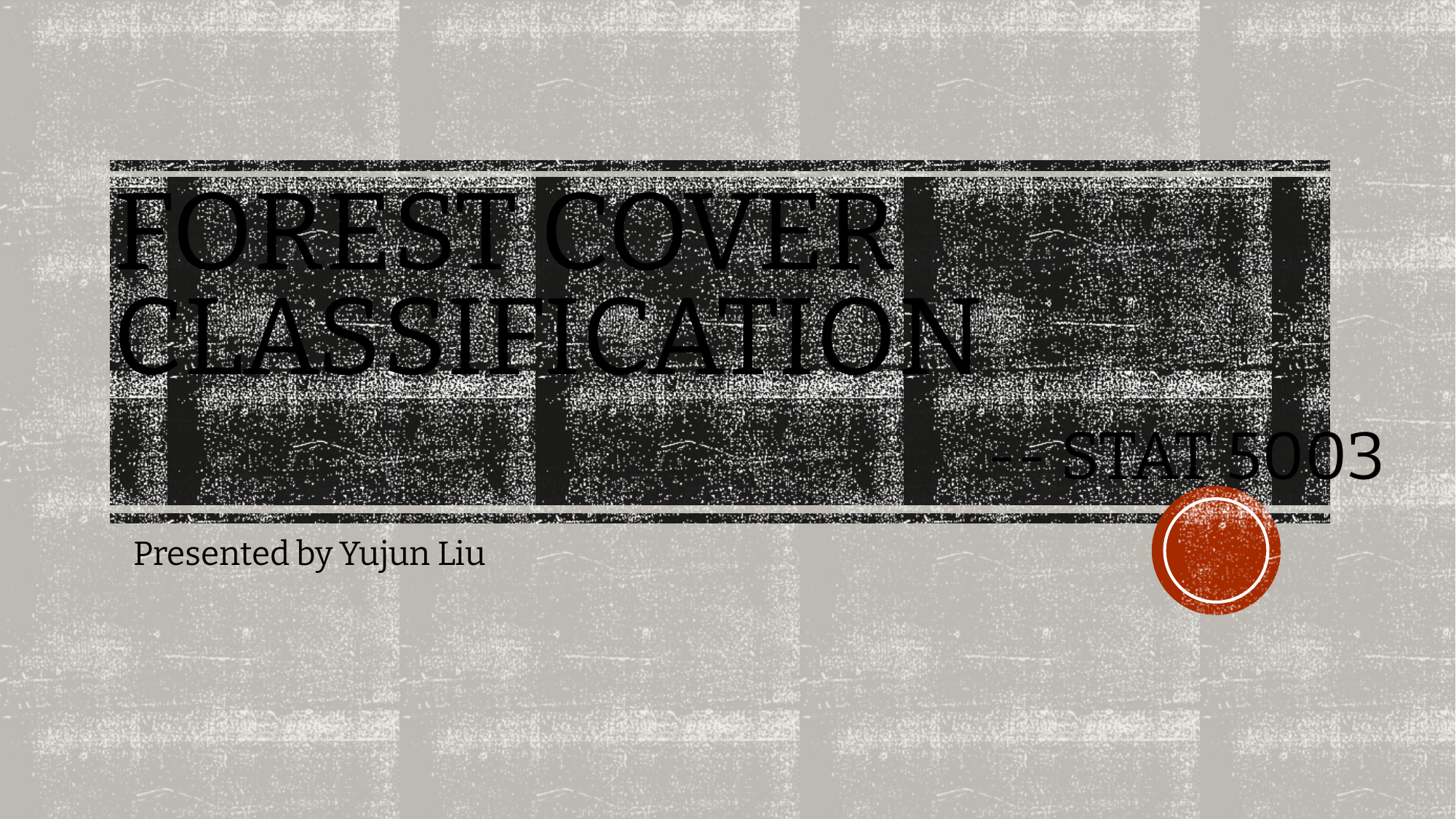

# Forest cover classification -- stat 5003
Presented by Yujun Liu